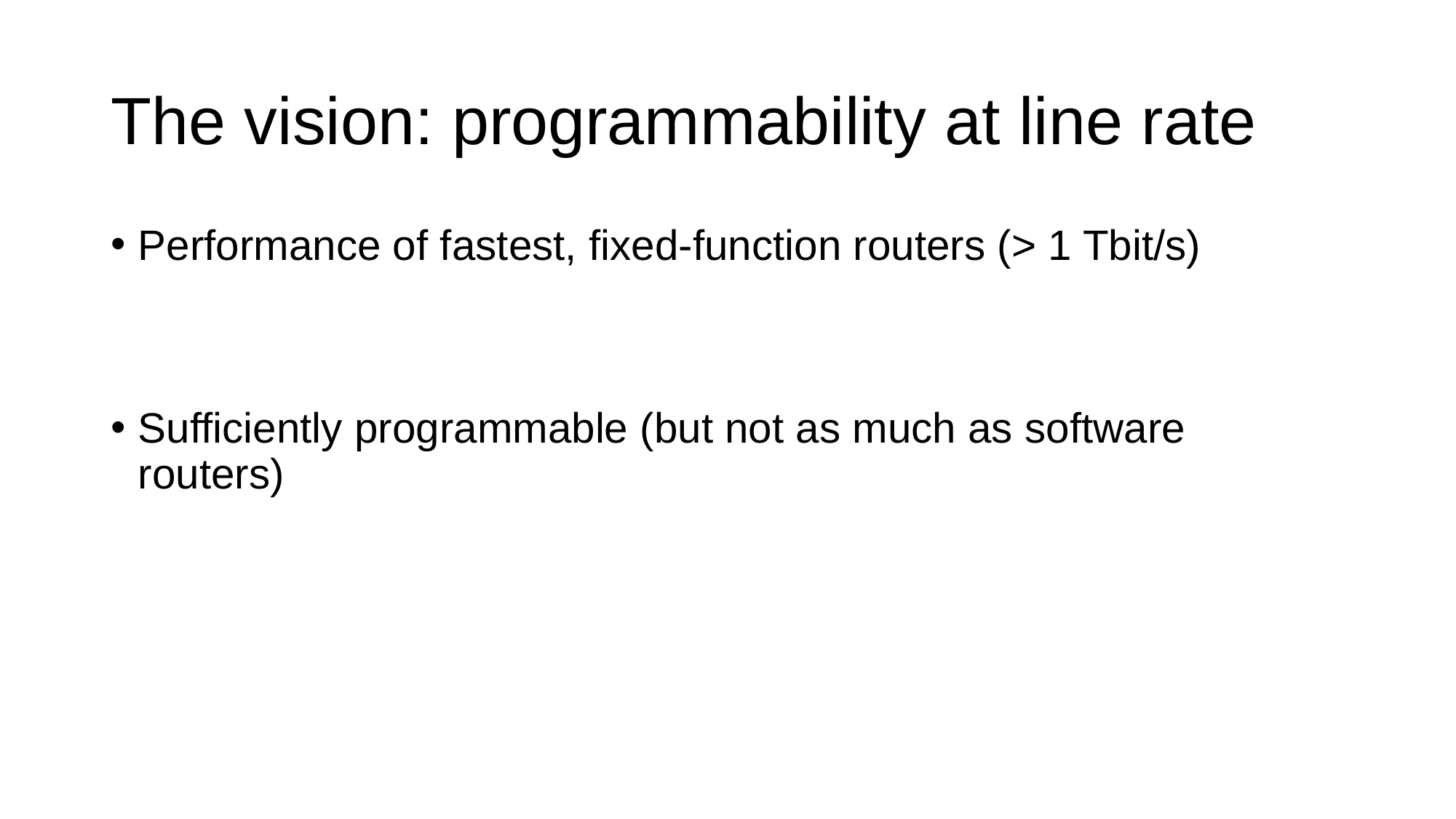

# The vision: programmability at line rate
Performance of fastest, fixed-function routers (> 1 Tbit/s)

Sufficiently programmable (but not as much as software routers)